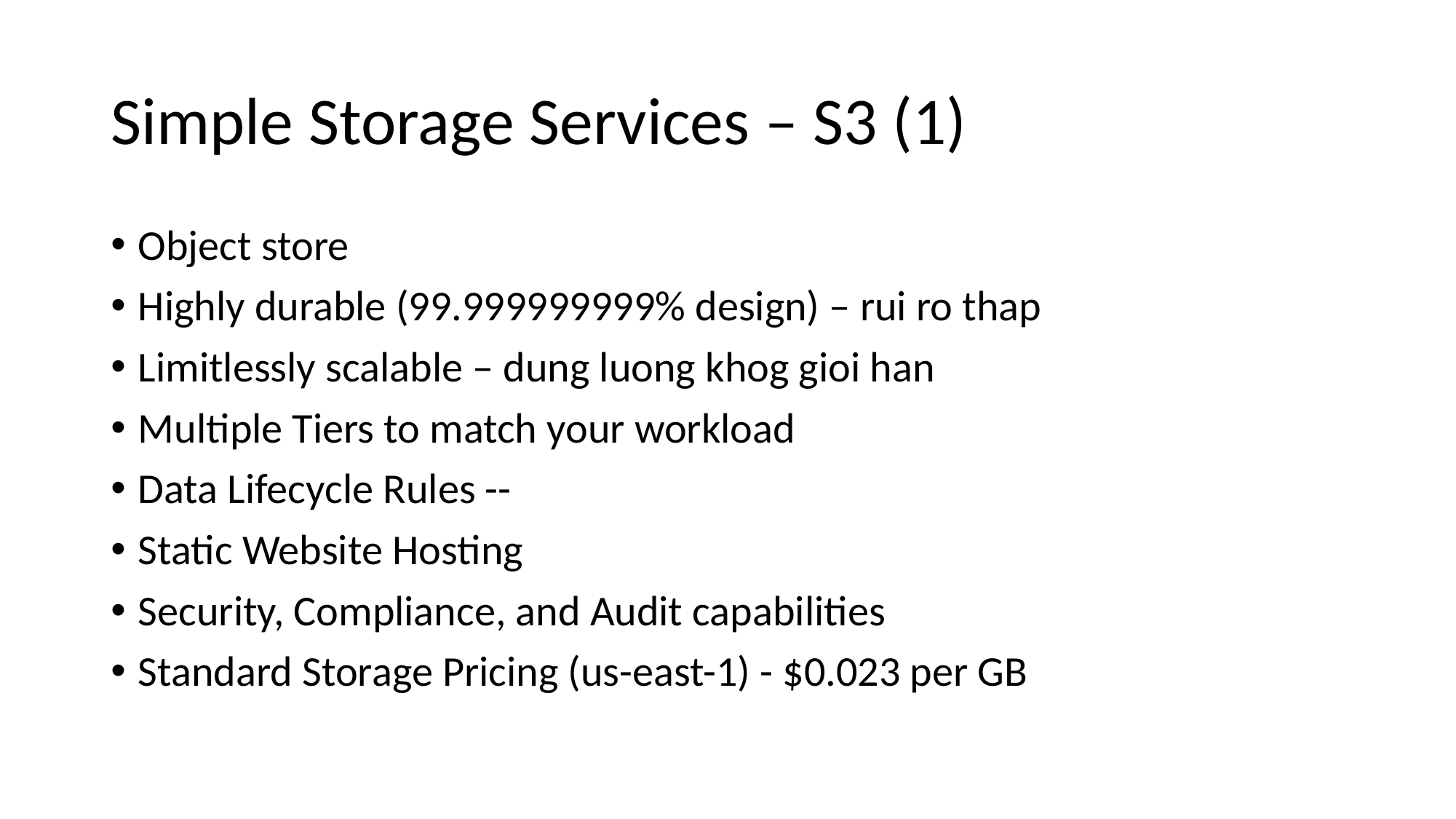

# Simple Storage Services – S3 (1)
Object store
Highly durable (99.999999999% design) – rui ro thap
Limitlessly scalable – dung luong khog gioi han
Multiple Tiers to match your workload
Data Lifecycle Rules --
Static Website Hosting
Security, Compliance, and Audit capabilities
Standard Storage Pricing (us-east-1) - $0.023 per GB